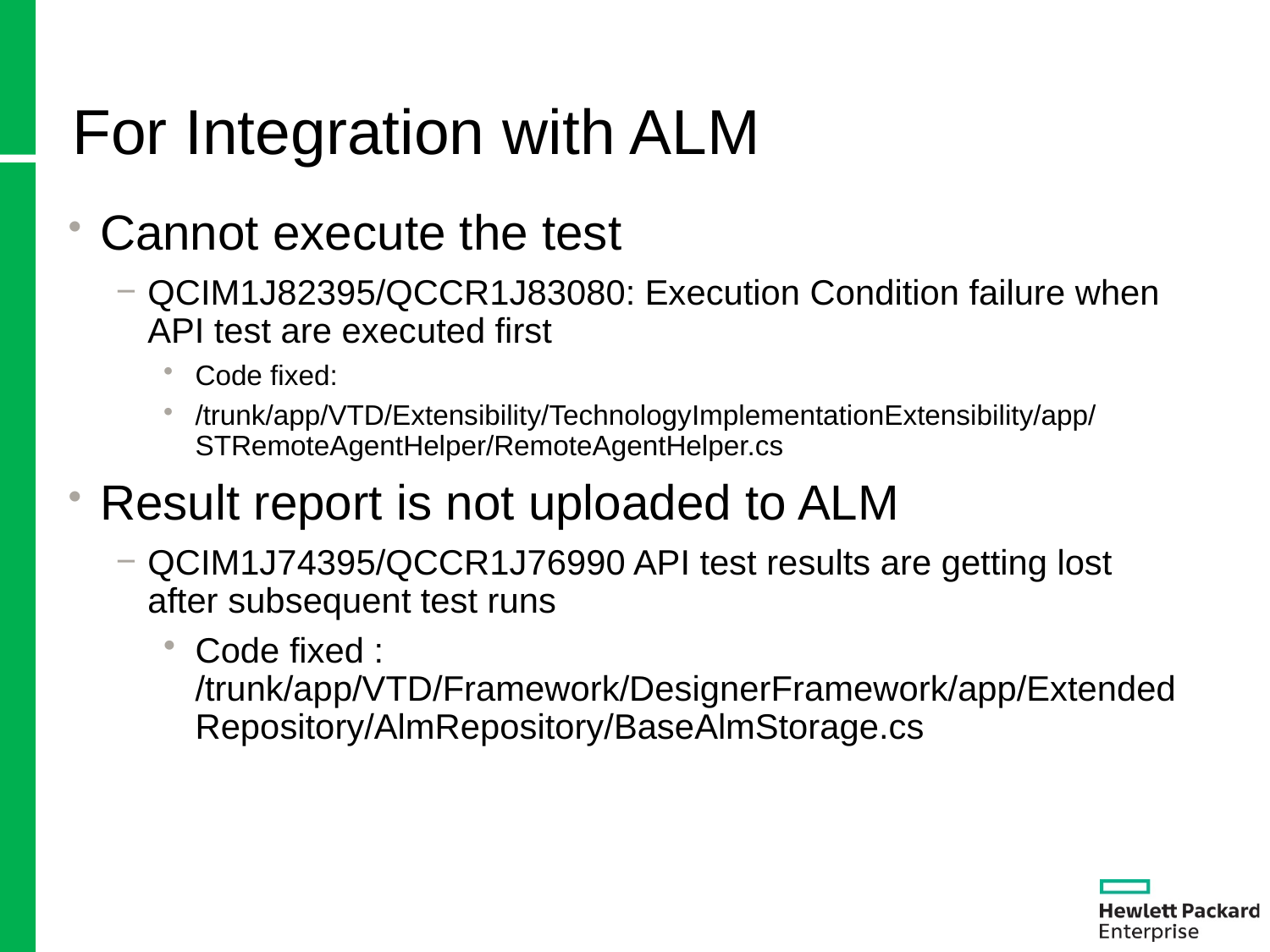

# For Integration with ALM
Cannot execute the test
QCIM1J82395/QCCR1J83080: Execution Condition failure when API test are executed first
Code fixed:
/trunk/app/VTD/Extensibility/TechnologyImplementationExtensibility/app/STRemoteAgentHelper/RemoteAgentHelper.cs
Result report is not uploaded to ALM
QCIM1J74395/QCCR1J76990 API test results are getting lost after subsequent test runs
Code fixed : /trunk/app/VTD/Framework/DesignerFramework/app/ExtendedRepository/AlmRepository/BaseAlmStorage.cs